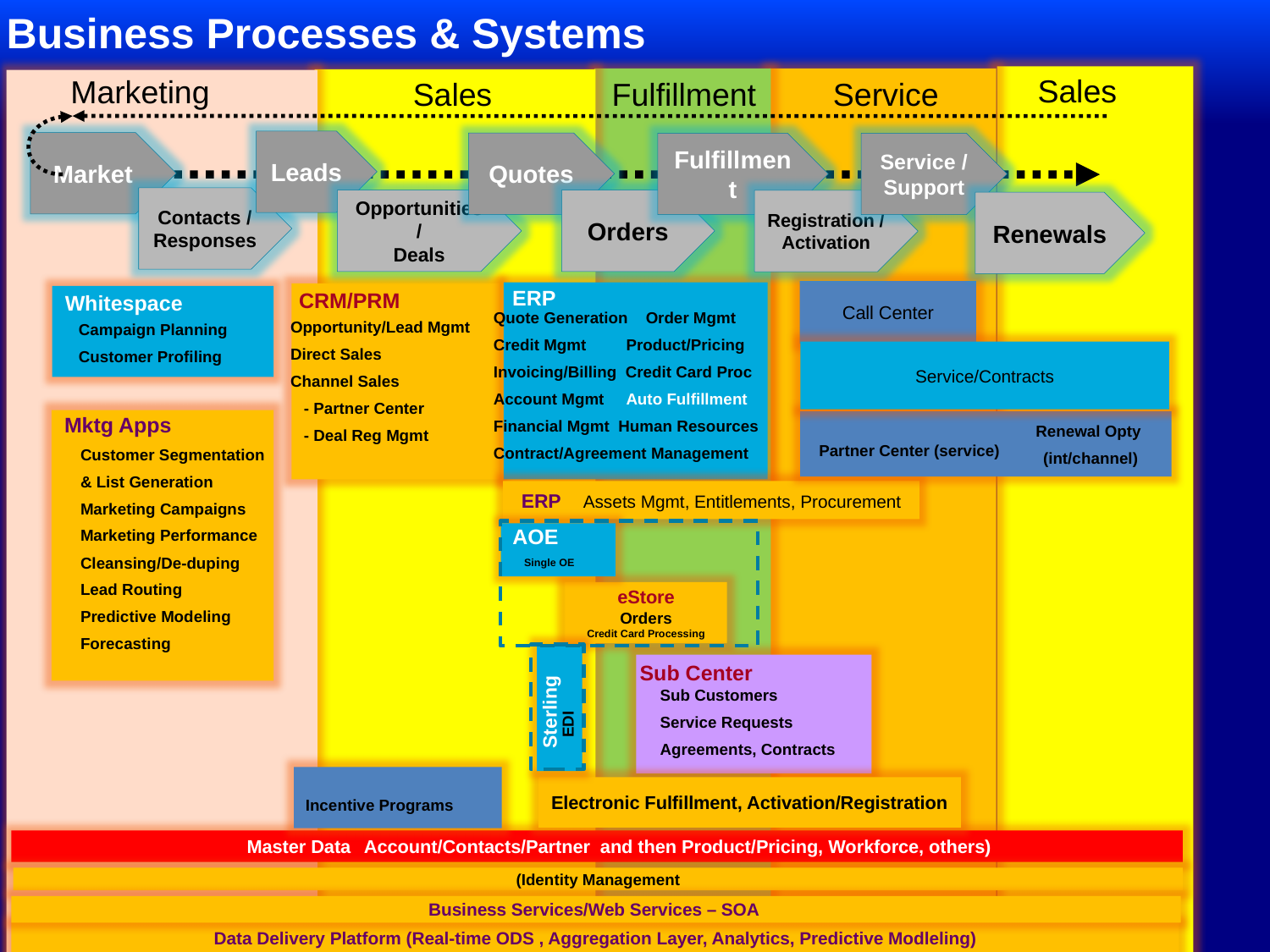

# Business Processes & Systems
Sales
Marketing

Sales
Service
Fulfillment

Leads
Market
Quotes
Service / Support
Fulfillment

Contacts / Responses
Opportunities /
Deals
Orders
Registration / Activation
Renewals
ERP
Call Center
CRM/PRM

Whitespace

Quote Generation    Order Mgmt
Credit Mgmt         Product/Pricing
Invoicing/Billing  Credit Card Proc
Account Mgmt     Auto Fulfillment
Financial Mgmt  Human Resources
Contract/Agreement Management
Opportunity/Lead Mgmt
Direct Sales
Channel Sales
   - Partner Center
   - Deal Reg Mgmt
Campaign Planning
Customer Profiling
Service/Contracts
Mktg Apps

Renewal Opty
(int/channel)
Partner Center (service)
Customer Segmentation
& List Generation
Marketing Campaigns
Marketing Performance
Cleansing/De-duping
Lead Routing
Predictive Modeling
Forecasting
ERP    Assets Mgmt, Entitlements, Procurement
AOE

Single OE

eStore
Orders
Credit Card Processing

Sterling
EDI

Sub Center

Sub Customers
Service Requests
Agreements, Contracts

Electronic Fulfillment, Activation/Registration
Incentive Programs
Master Data
Account/Contacts/Partner  and then Product/Pricing, Workforce, others)

(Identity Management
Business Services/Web Services – SOA
Data Delivery Platform (Real-time ODS , Aggregation Layer, Analytics, Predictive Modleling)